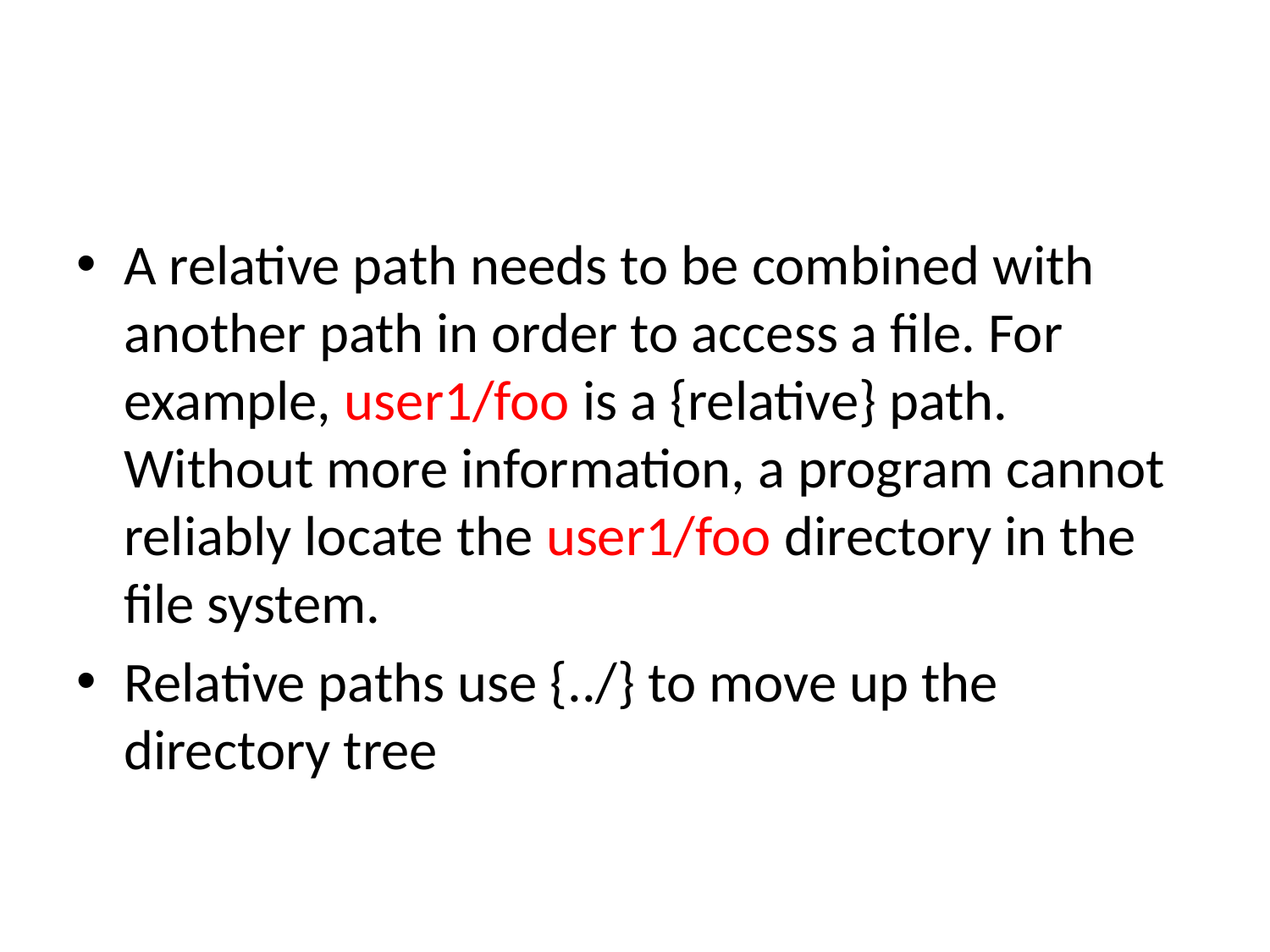

A relative path needs to be combined with another path in order to access a file. For example, user1/foo is a {relative} path. Without more information, a program cannot reliably locate the user1/foo directory in the file system.
Relative paths use {../} to move up the directory tree